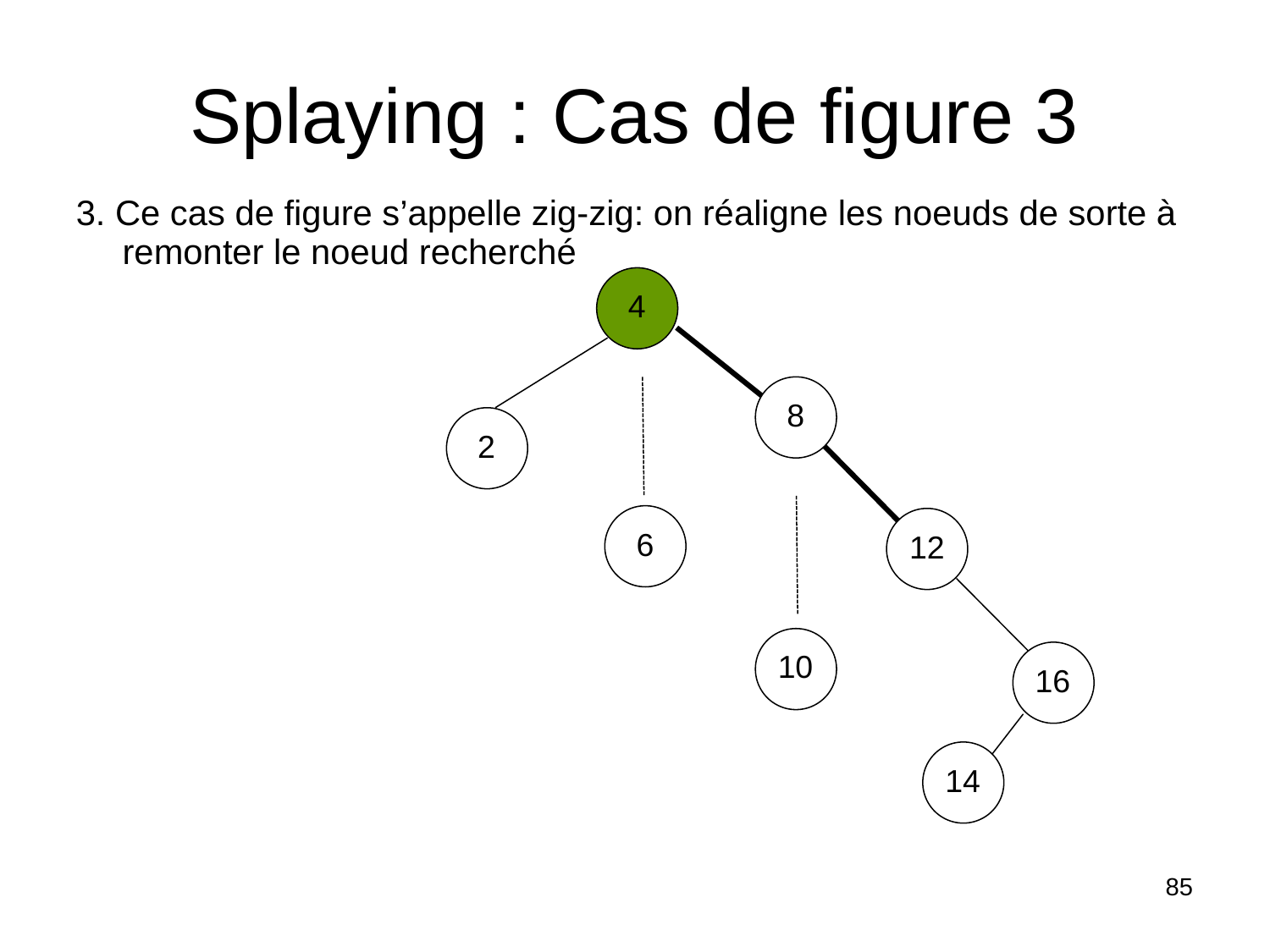

Splaying : Cas de figure 3
3. Ce cas de figure s’appelle zig-zig: on réaligne les noeuds de sorte à remonter le noeud recherché

4

8

2

6

12

10

16

14
85